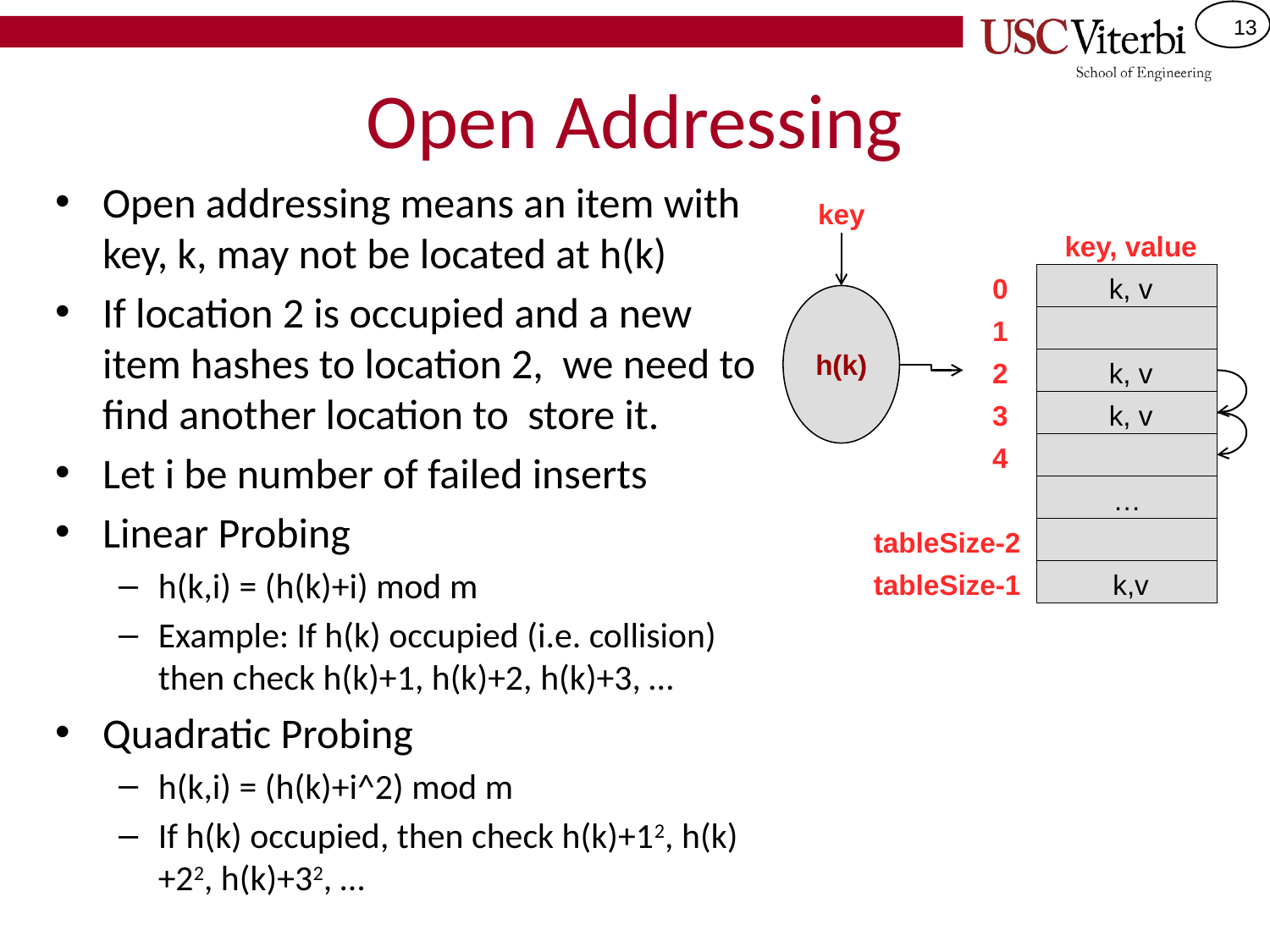

# Open Addressing
Open addressing means an item with key, k, may not be located at h(k)
If location 2 is occupied and a new item hashes to location 2,  we need to find another location to  store it.
Let i be number of failed inserts
Linear Probing
h(k,i) = (h(k)+i) mod m
Example: If h(k) occupied (i.e. collision) then check h(k)+1, h(k)+2, h(k)+3, …
Quadratic Probing
h(k,i) = (h(k)+i^2) mod m
If h(k) occupied, then check h(k)+12, h(k)+22, h(k)+32, …
key
 key, value
0
 k, v
h(k)
1

2
 k, v
3
 k, v
4

…
tableSize-2

tableSize-1
 k,v